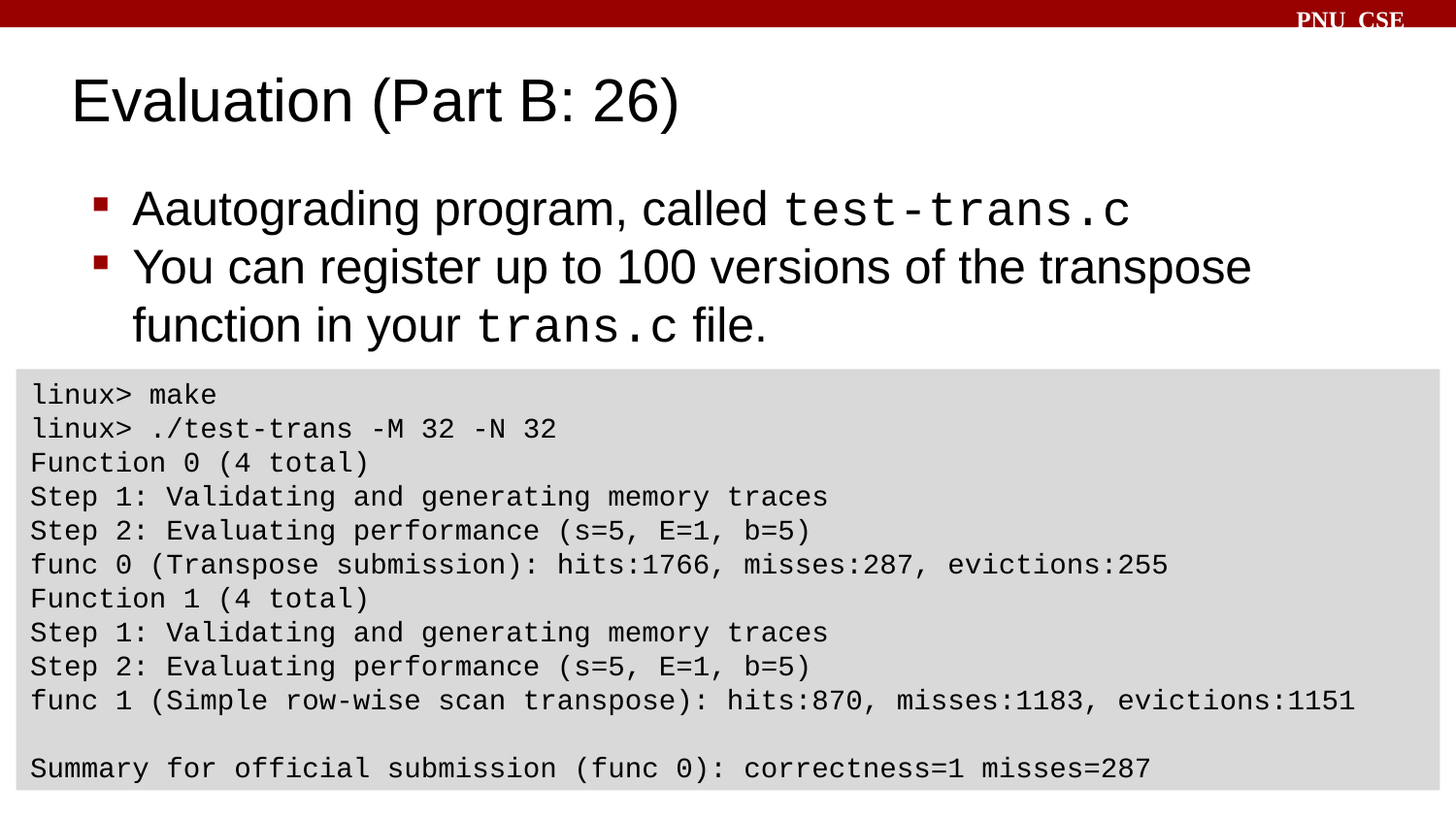

# Evaluation (Part B: 26)
Aautograding program, called test-trans.c
You can register up to 100 versions of the transpose function in your trans.c file.
linux> make
linux> ./test-trans -M 32 -N 32
Function 0 (4 total)
Step 1: Validating and generating memory traces
Step 2: Evaluating performance (s=5, E=1, b=5)
func 0 (Transpose submission): hits:1766, misses:287, evictions:255
Function 1 (4 total)
Step 1: Validating and generating memory traces
Step 2: Evaluating performance (s=5, E=1, b=5)
func 1 (Simple row-wise scan transpose): hits:870, misses:1183, evictions:1151

Summary for official submission (func 0): correctness=1 misses=287